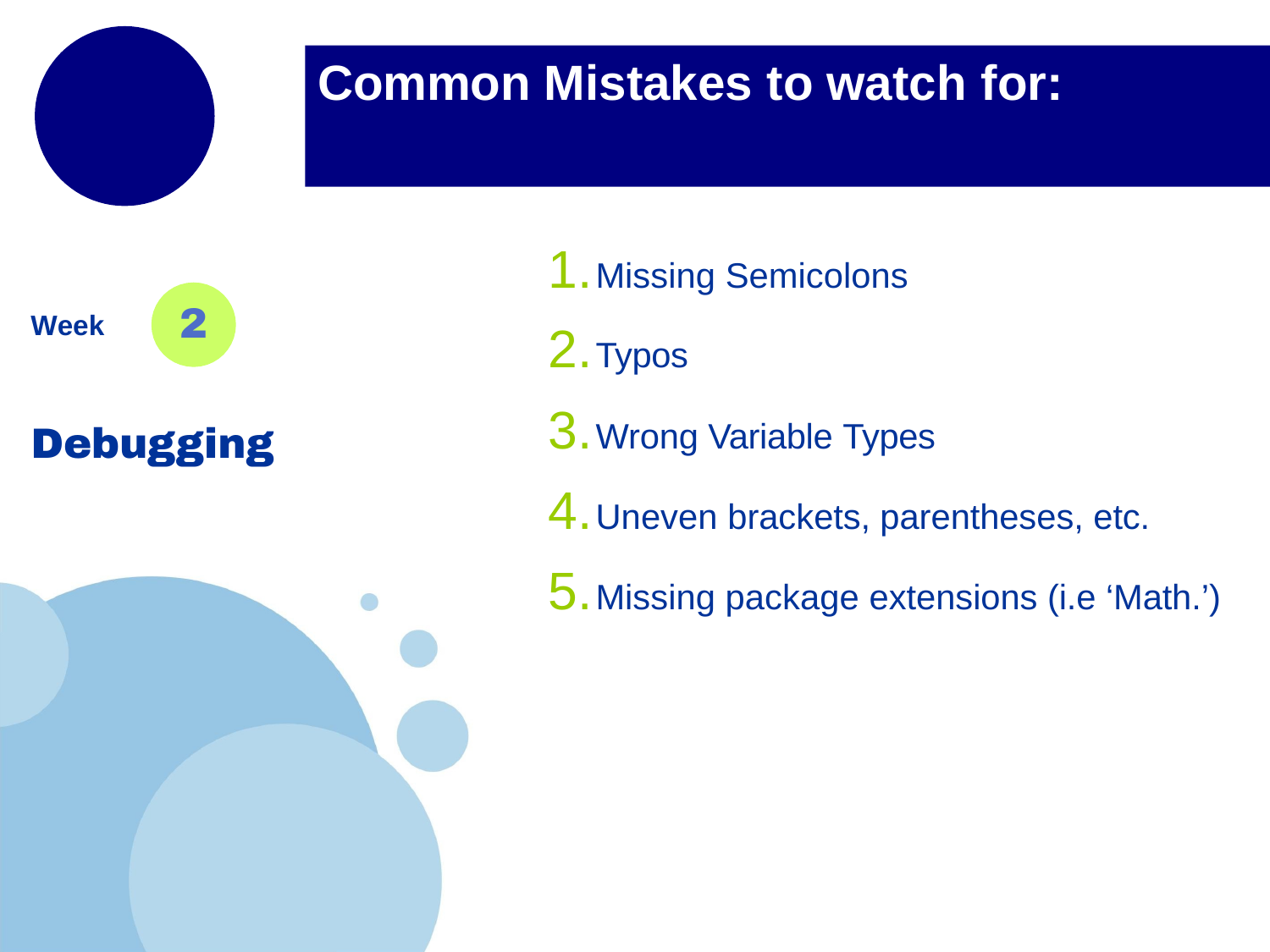

# Common Mistakes to watch for:
Missing Semicolons
Typos
Wrong Variable Types
Uneven brackets, parentheses, etc.
Missing package extensions (i.e ‘Math.’)

2
Week
Debugging